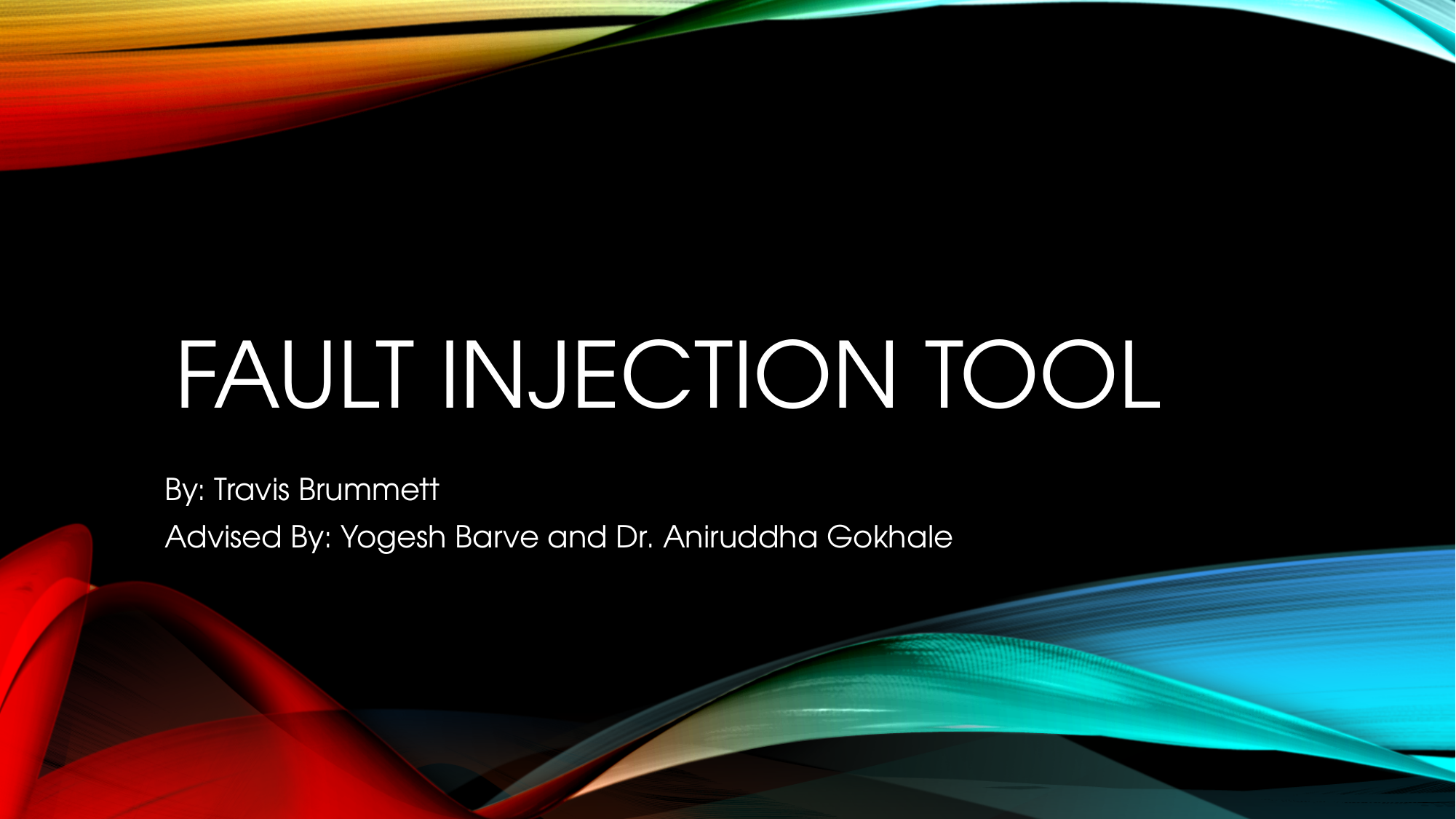

# Fault Injection tool
By: Travis Brummett
Advised By: Yogesh Barve and Dr. Aniruddha Gokhale